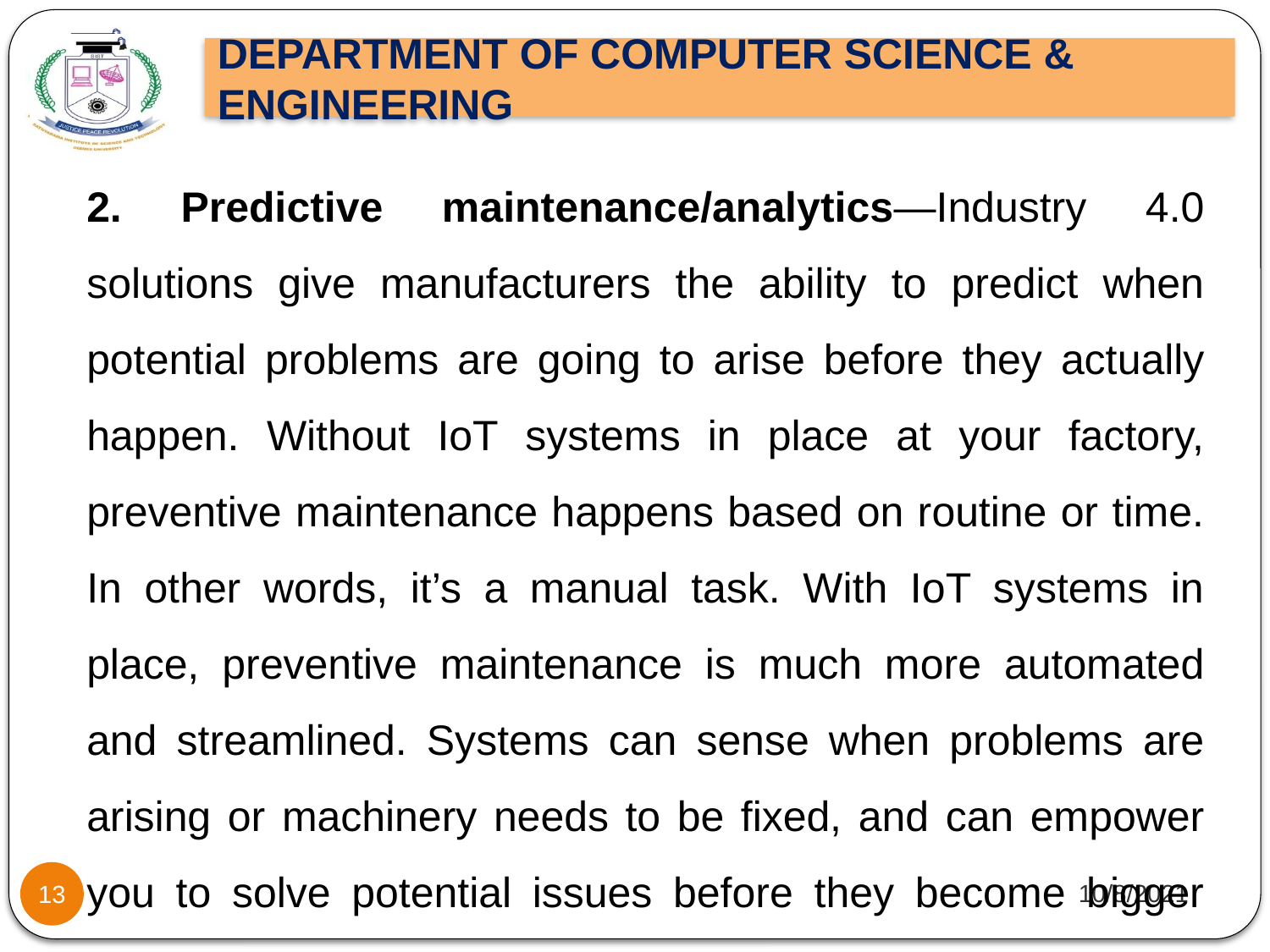

2. Predictive maintenance/analytics—Industry 4.0 solutions give manufacturers the ability to predict when potential problems are going to arise before they actually happen. Without IoT systems in place at your factory, preventive maintenance happens based on routine or time. In other words, it’s a manual task. With IoT systems in place, preventive maintenance is much more automated and streamlined. Systems can sense when problems are arising or machinery needs to be fixed, and can empower you to solve potential issues before they become bigger problems.
10/8/2021
13